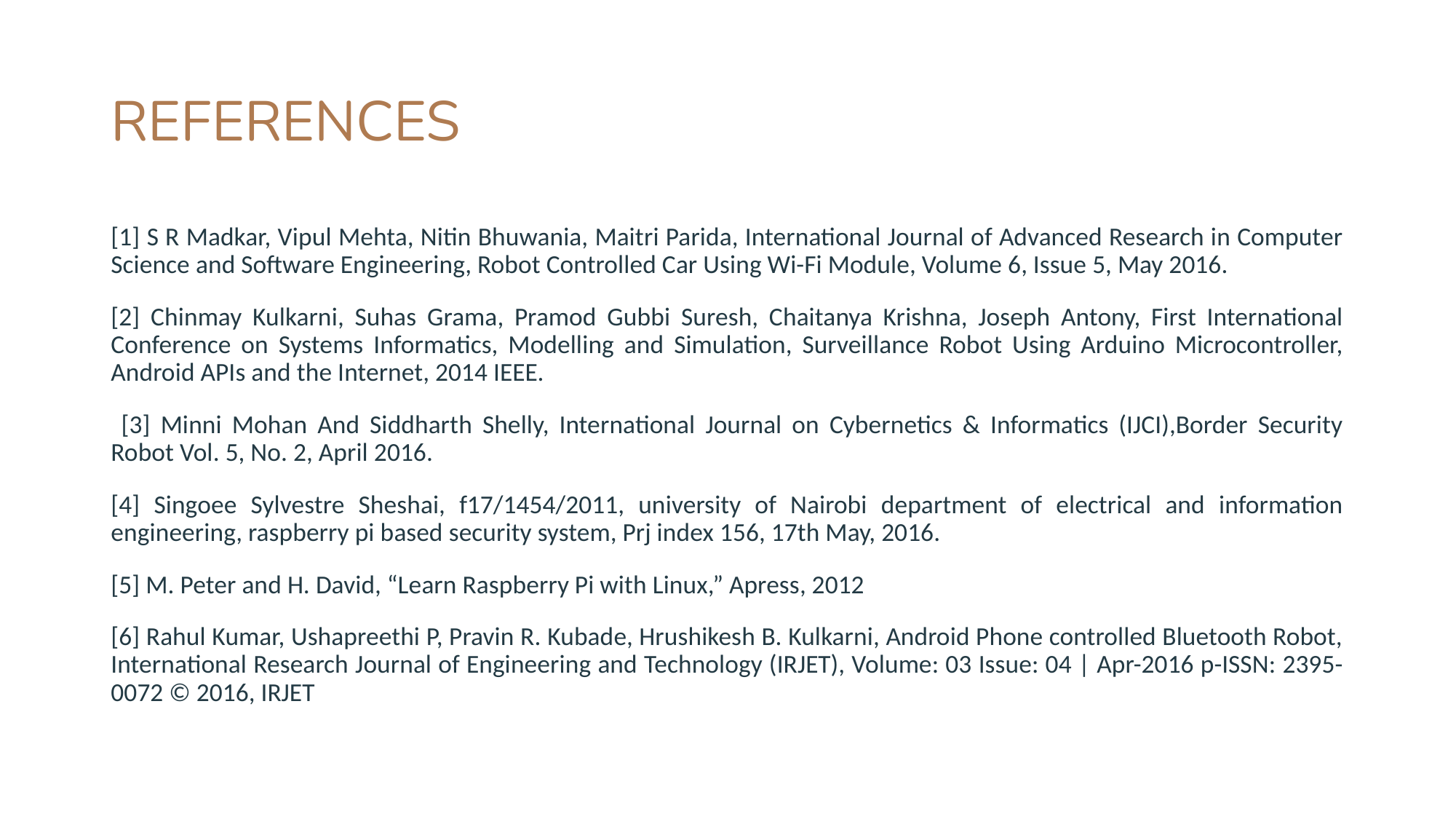

# REFERENCES
[1] S R Madkar, Vipul Mehta, Nitin Bhuwania, Maitri Parida, International Journal of Advanced Research in Computer Science and Software Engineering, Robot Controlled Car Using Wi-Fi Module, Volume 6, Issue 5, May 2016.
[2] Chinmay Kulkarni, Suhas Grama, Pramod Gubbi Suresh, Chaitanya Krishna, Joseph Antony, First International Conference on Systems Informatics, Modelling and Simulation, Surveillance Robot Using Arduino Microcontroller, Android APIs and the Internet, 2014 IEEE.
 [3] Minni Mohan And Siddharth Shelly, International Journal on Cybernetics & Informatics (IJCI),Border Security Robot Vol. 5, No. 2, April 2016.
[4] Singoee Sylvestre Sheshai, f17/1454/2011, university of Nairobi department of electrical and information engineering, raspberry pi based security system, Prj index 156, 17th May, 2016.
[5] M. Peter and H. David, “Learn Raspberry Pi with Linux,” Apress, 2012
[6] Rahul Kumar, Ushapreethi P, Pravin R. Kubade, Hrushikesh B. Kulkarni, Android Phone controlled Bluetooth Robot, International Research Journal of Engineering and Technology (IRJET), Volume: 03 Issue: 04 | Apr-2016 p-ISSN: 2395-0072 © 2016, IRJET